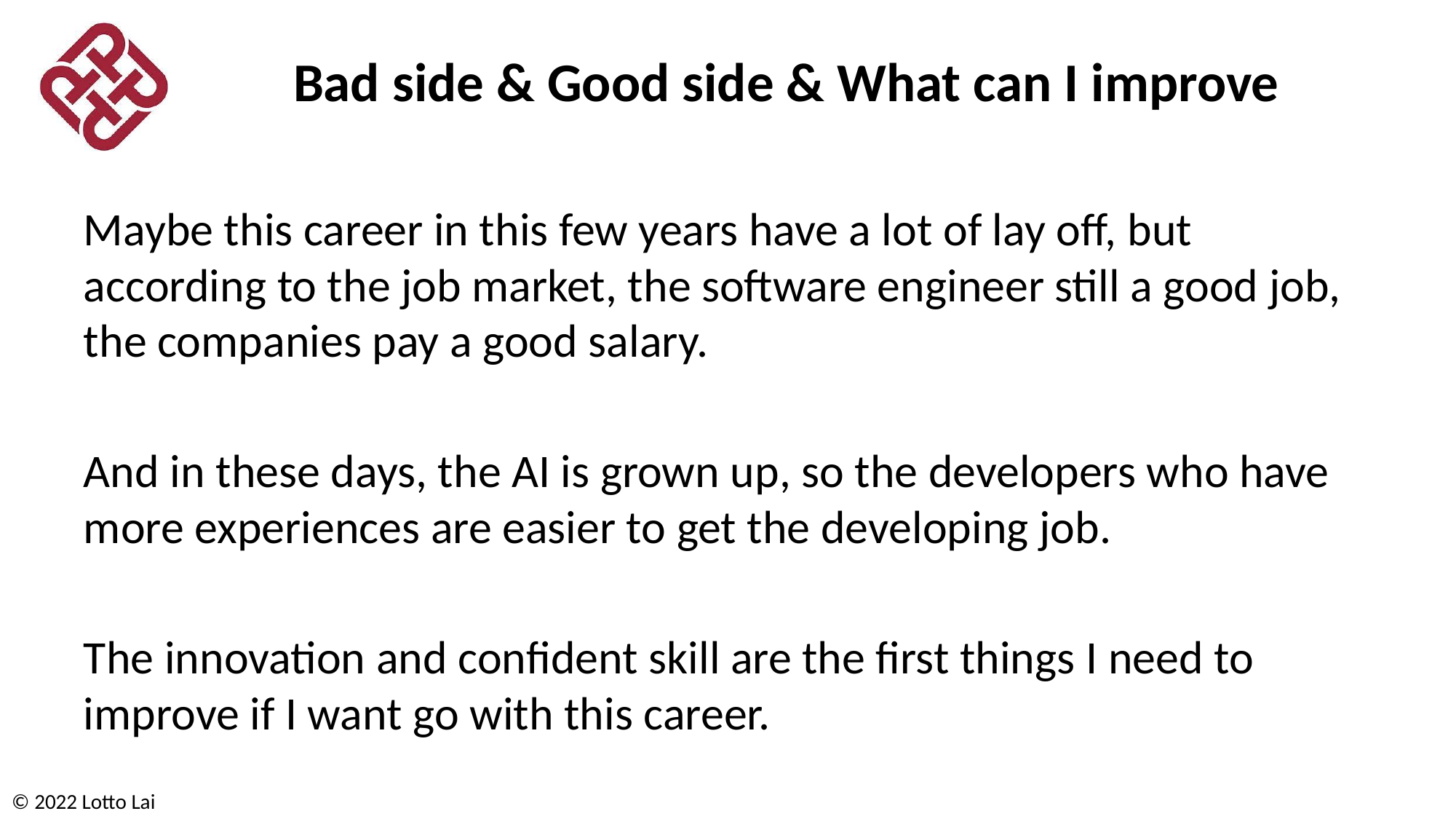

# Bad side & Good side & What can I improve
Maybe this career in this few years have a lot of lay off, but according to the job market, the software engineer still a good job, the companies pay a good salary.

And in these days, the AI is grown up, so the developers who have more experiences are easier to get the developing job.

The innovation and confident skill are the first things I need to improve if I want go with this career.